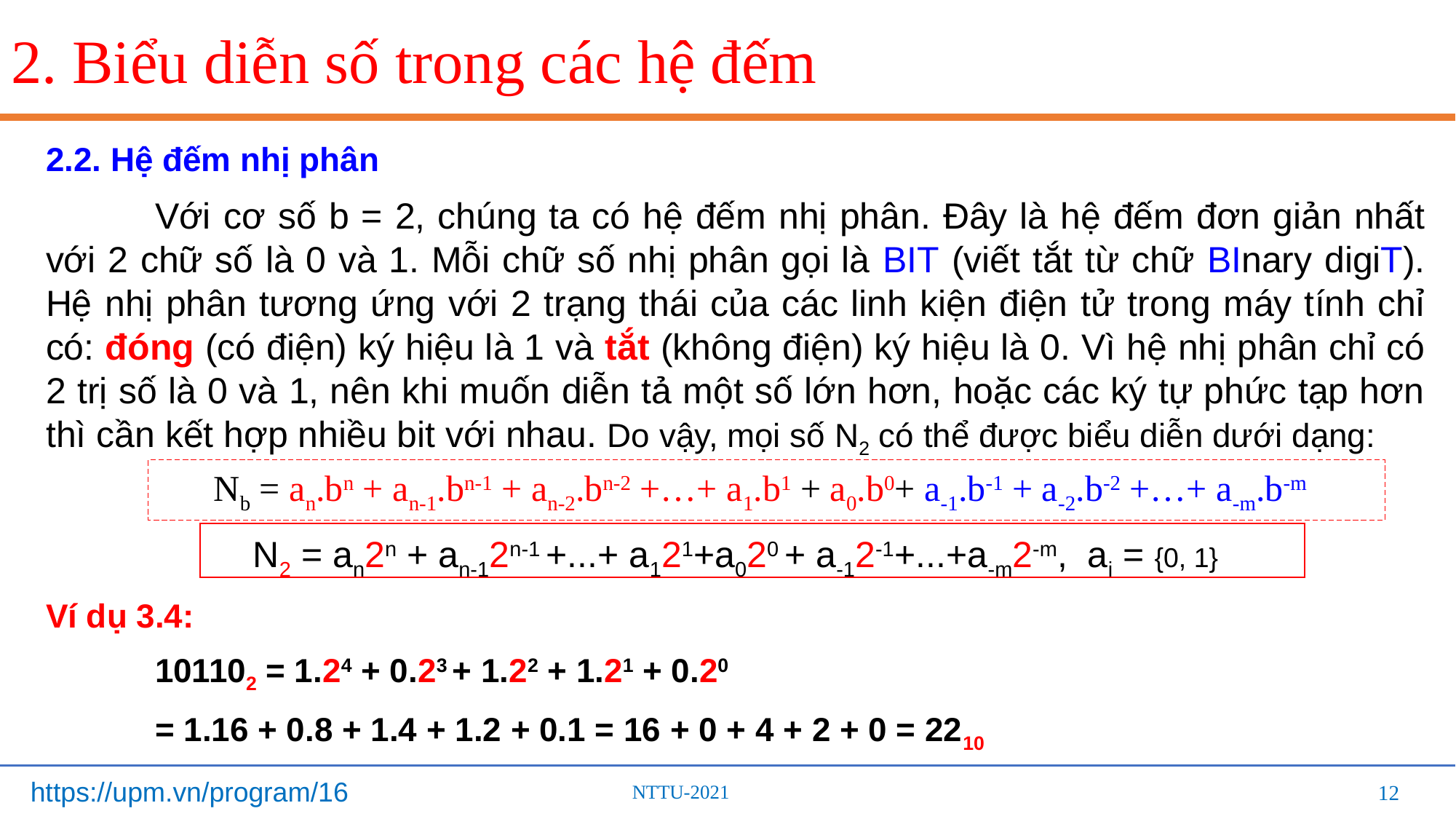

# 2. Biểu diễn số trong các hệ đếm
2.2. Hệ đếm nhị phân
	Với cơ số b = 2, chúng ta có hệ đếm nhị phân. Ðây là hệ đếm đơn giản nhất với 2 chữ số là 0 và 1. Mỗi chữ số nhị phân gọi là BIT (viết tắt từ chữ BInary digiT). Hệ nhị phân tương ứng với 2 trạng thái của các linh kiện điện tử trong máy tính chỉ có: đóng (có điện) ký hiệu là 1 và tắt (không điện) ký hiệu là 0. Vì hệ nhị phân chỉ có 2 trị số là 0 và 1, nên khi muốn diễn tả một số lớn hơn, hoặc các ký tự phức tạp hơn thì cần kết hợp nhiều bit với nhau. Do vậy, mọi số N2 có thể được biểu diễn dưới dạng:

N2 = an2n + an-12n-1 +...+ a121+a020 + a-12-1+...+a-m2-m,  ai = {0, 1}
Ví dụ 3.4:
	101102 = 1.24 + 0.23 + 1.22 + 1.21 + 0.20
	= 1.16 + 0.8 + 1.4 + 1.2 + 0.1 = 16 + 0 + 4 + 2 + 0 = 2210
Nb = an.bn + an-1.bn-1 + an-2.bn-2 +…+ a1.b1 + a0.b0+ a-1.b-1 + a-2.b-2 +…+ a-m.b-m

12
12